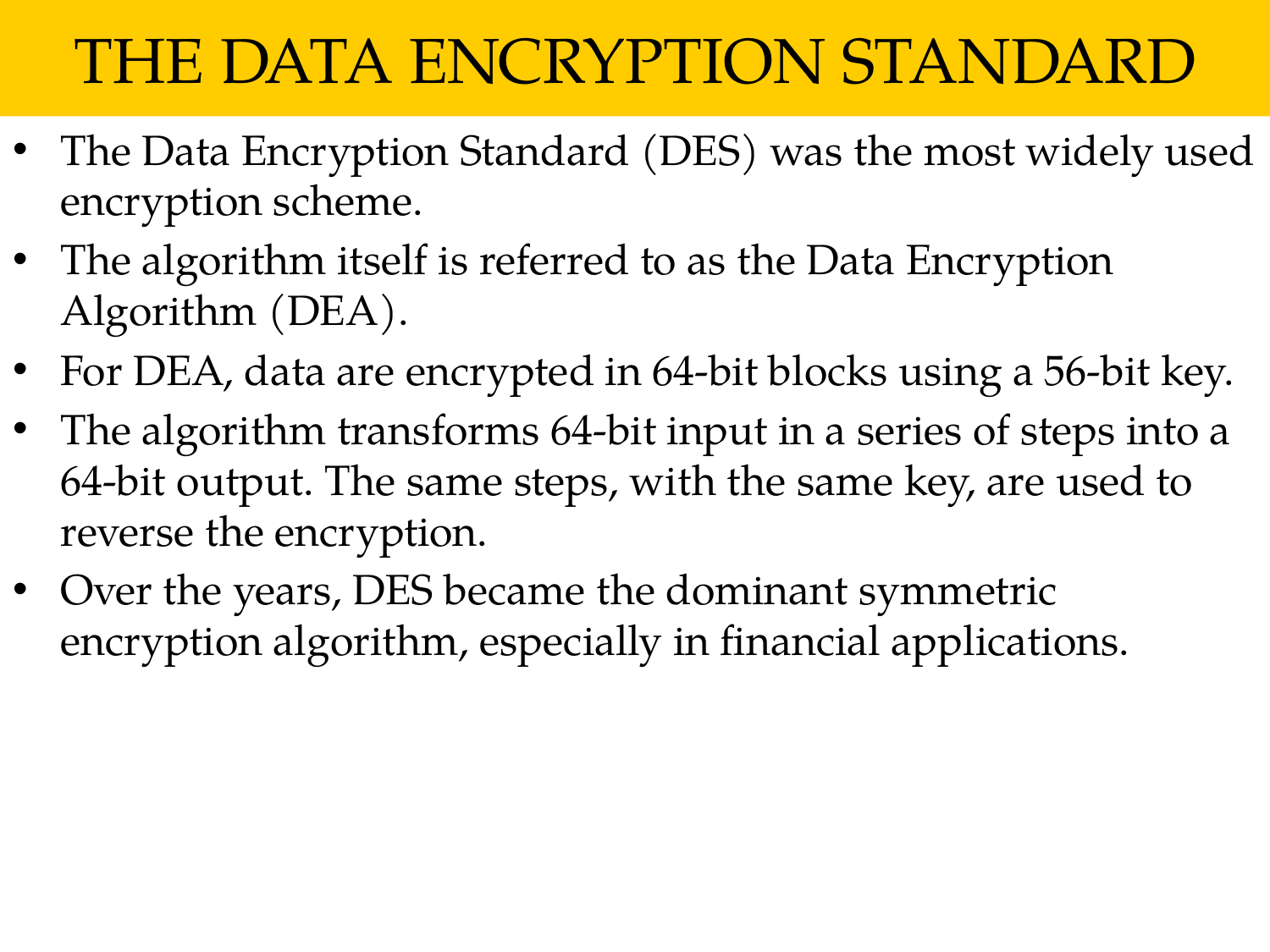

# THE DATA ENCRYPTION STANDARD
The Data Encryption Standard (DES) was the most widely used encryption scheme.
The algorithm itself is referred to as the Data Encryption Algorithm (DEA).
For DEA, data are encrypted in 64-bit blocks using a 56-bit key.
The algorithm transforms 64-bit input in a series of steps into a 64-bit output. The same steps, with the same key, are used to reverse the encryption.
Over the years, DES became the dominant symmetric encryption algorithm, especially in financial applications.